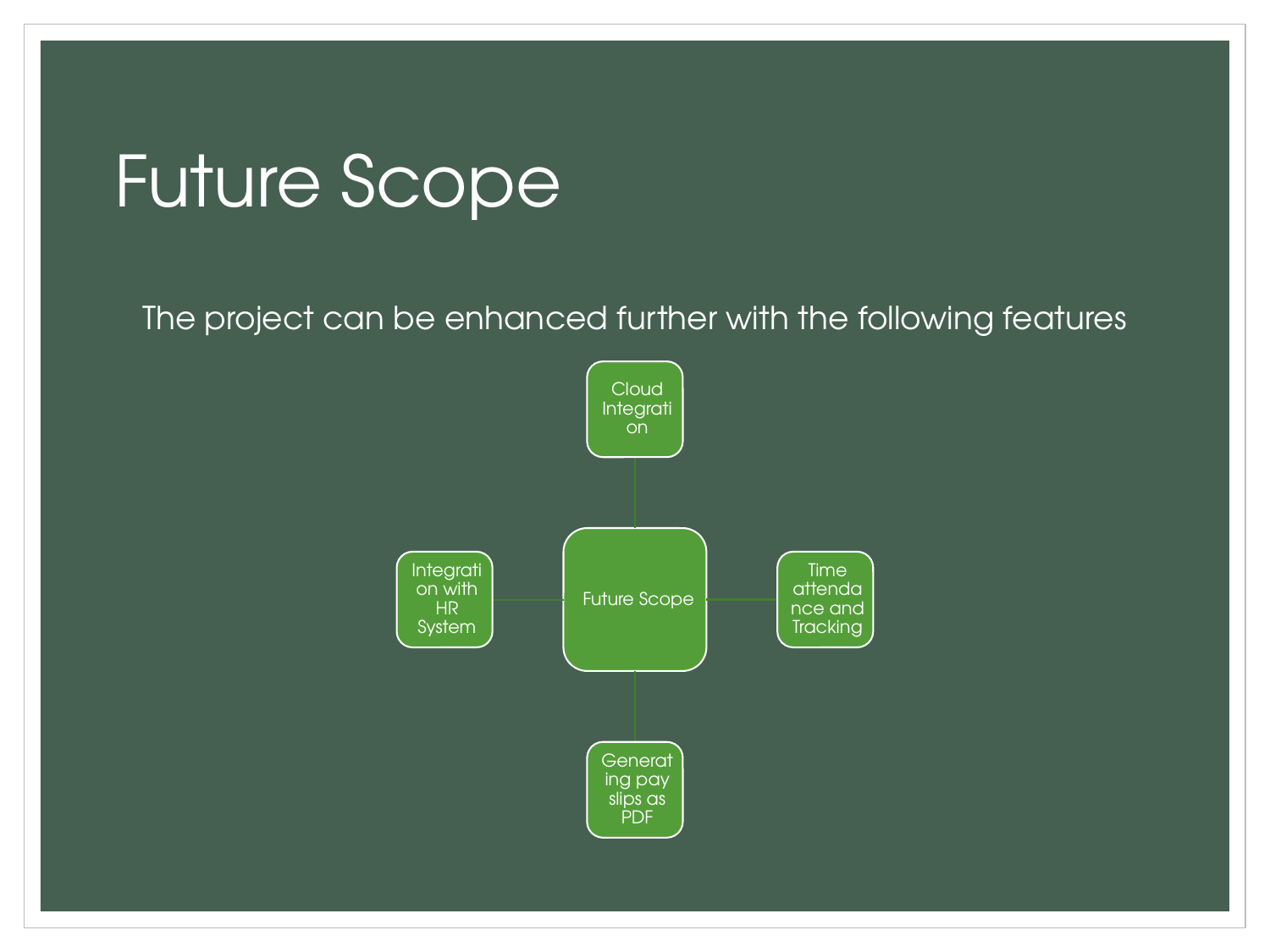

# Future Scope
The project can be enhanced further with the following features

Future Scope
Cloud Integration
Time attendance and Tracking
Generating pay slips as PDF
Integration with HR System